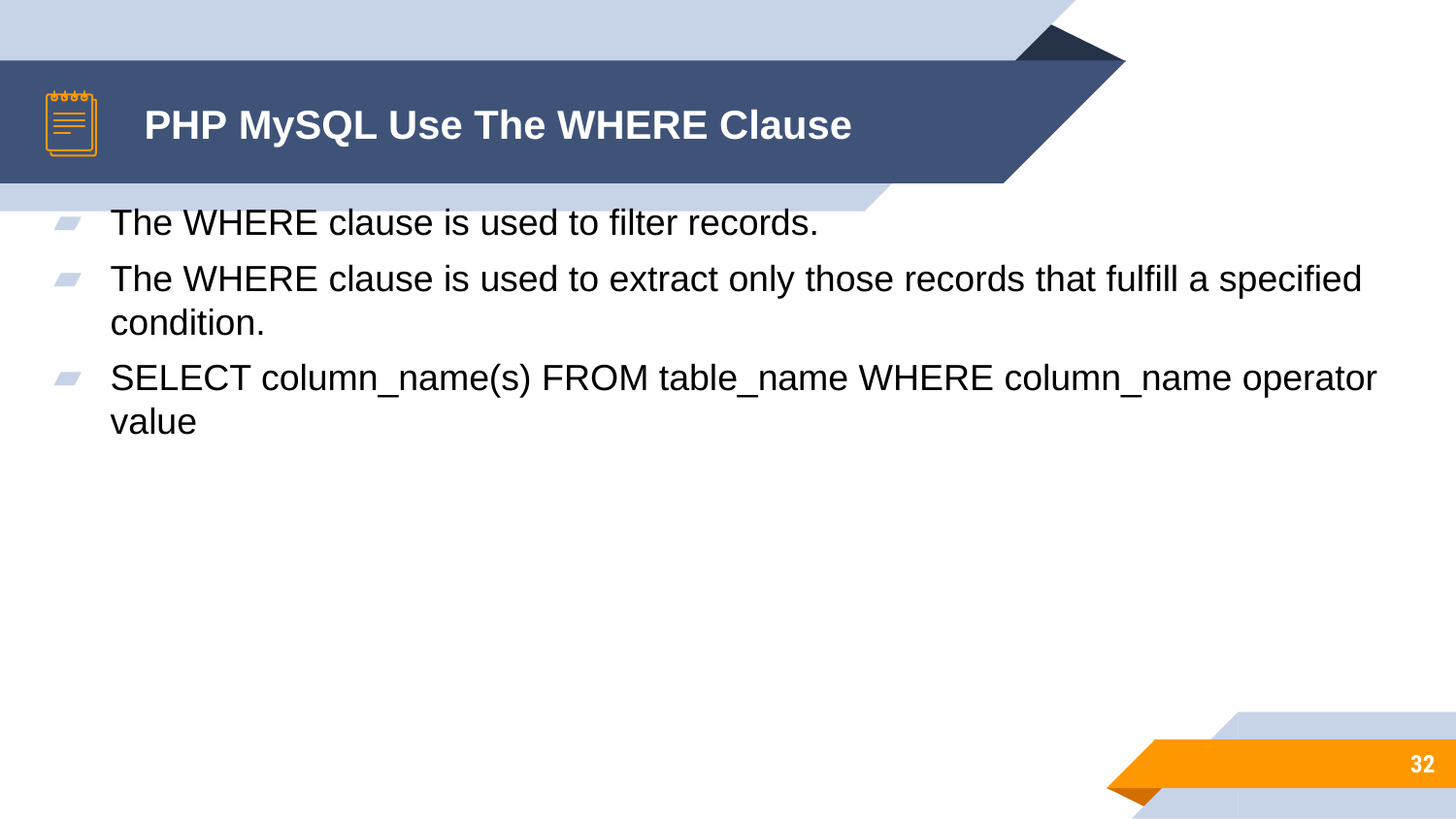

# PHP MySQL Use The WHERE Clause

The WHERE clause is used to filter records.
The WHERE clause is used to extract only those records that fulfill a specified condition.
SELECT column_name(s) FROM table_name WHERE column_name operator value
32